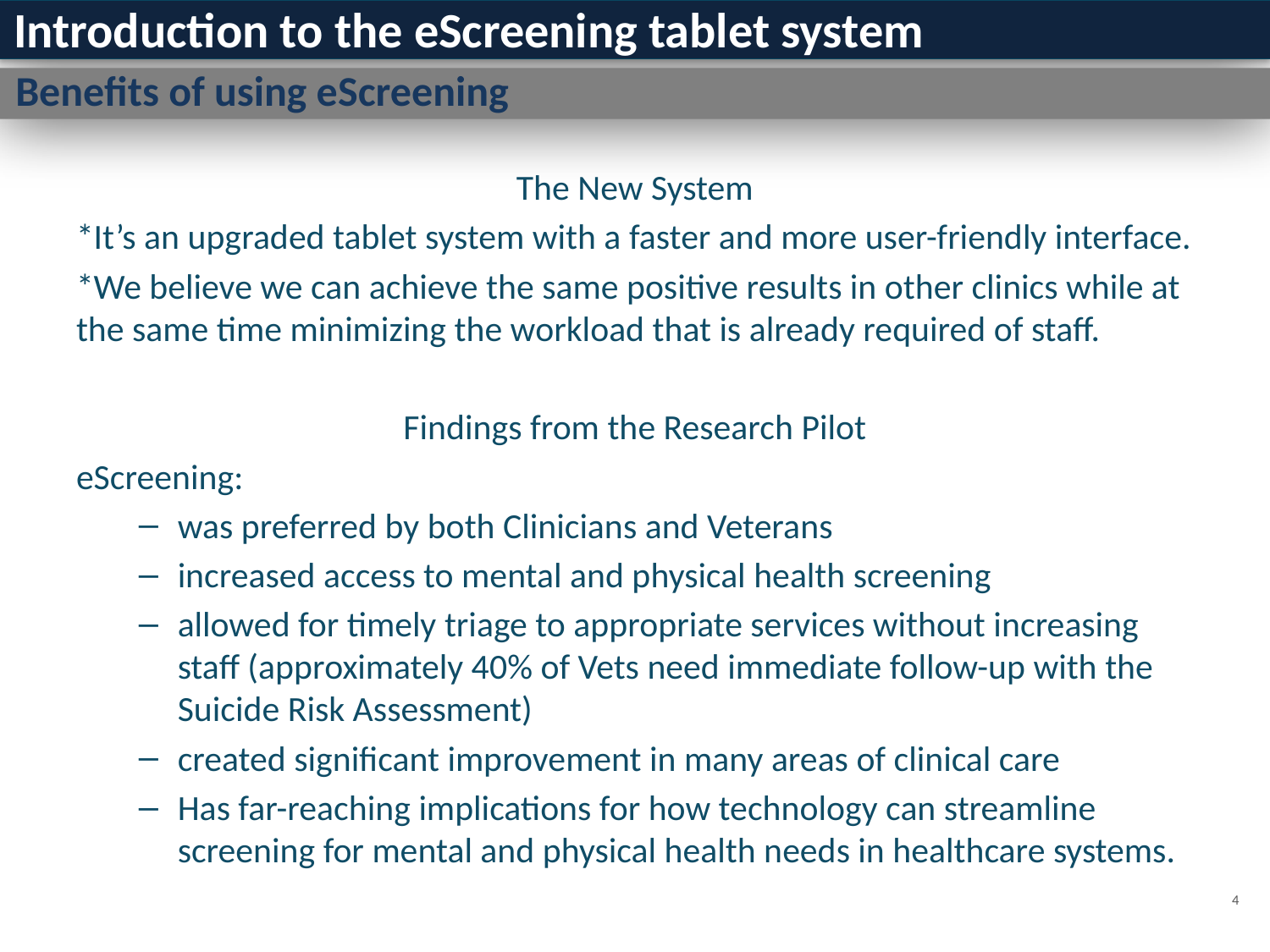

# Introduction to the eScreening tablet system
Benefits of using eScreening

The New System
*It’s an upgraded tablet system with a faster and more user-friendly interface.
*We believe we can achieve the same positive results in other clinics while at the same time minimizing the workload that is already required of staff.

Findings from the Research Pilot
eScreening:
was preferred by both Clinicians and Veterans
increased access to mental and physical health screening
allowed for timely triage to appropriate services without increasing staff (approximately 40% of Vets need immediate follow-up with the Suicide Risk Assessment)
created significant improvement in many areas of clinical care
Has far-reaching implications for how technology can streamline
screening for mental and physical health needs in healthcare systems.

4